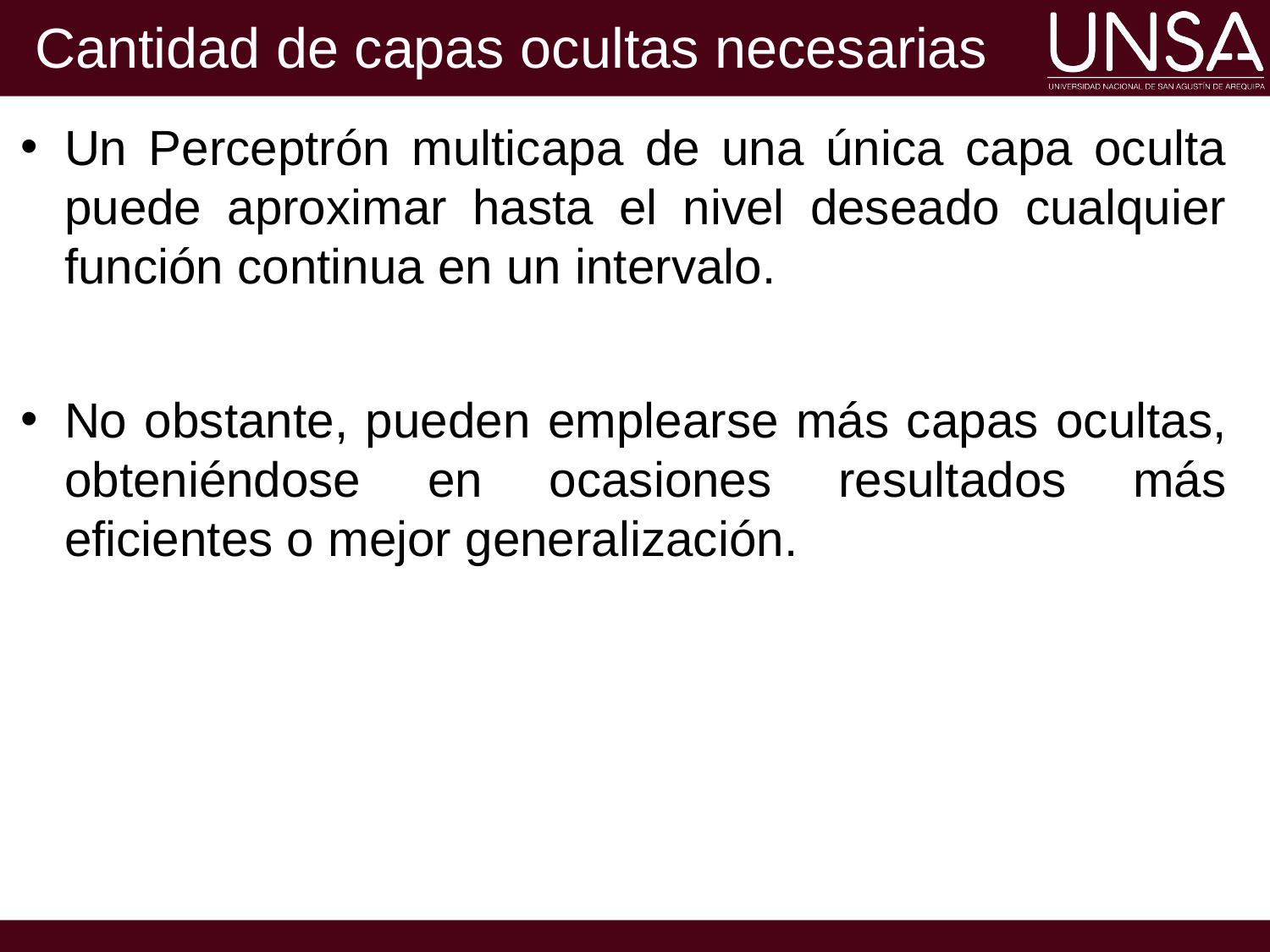

# Cantidad de capas ocultas necesarias
Un Perceptrón multicapa de una única capa oculta puede aproximar hasta el nivel deseado cualquier función continua en un intervalo.

No obstante, pueden emplearse más capas ocultas, obteniéndose en ocasiones resultados más eficientes o mejor generalización.